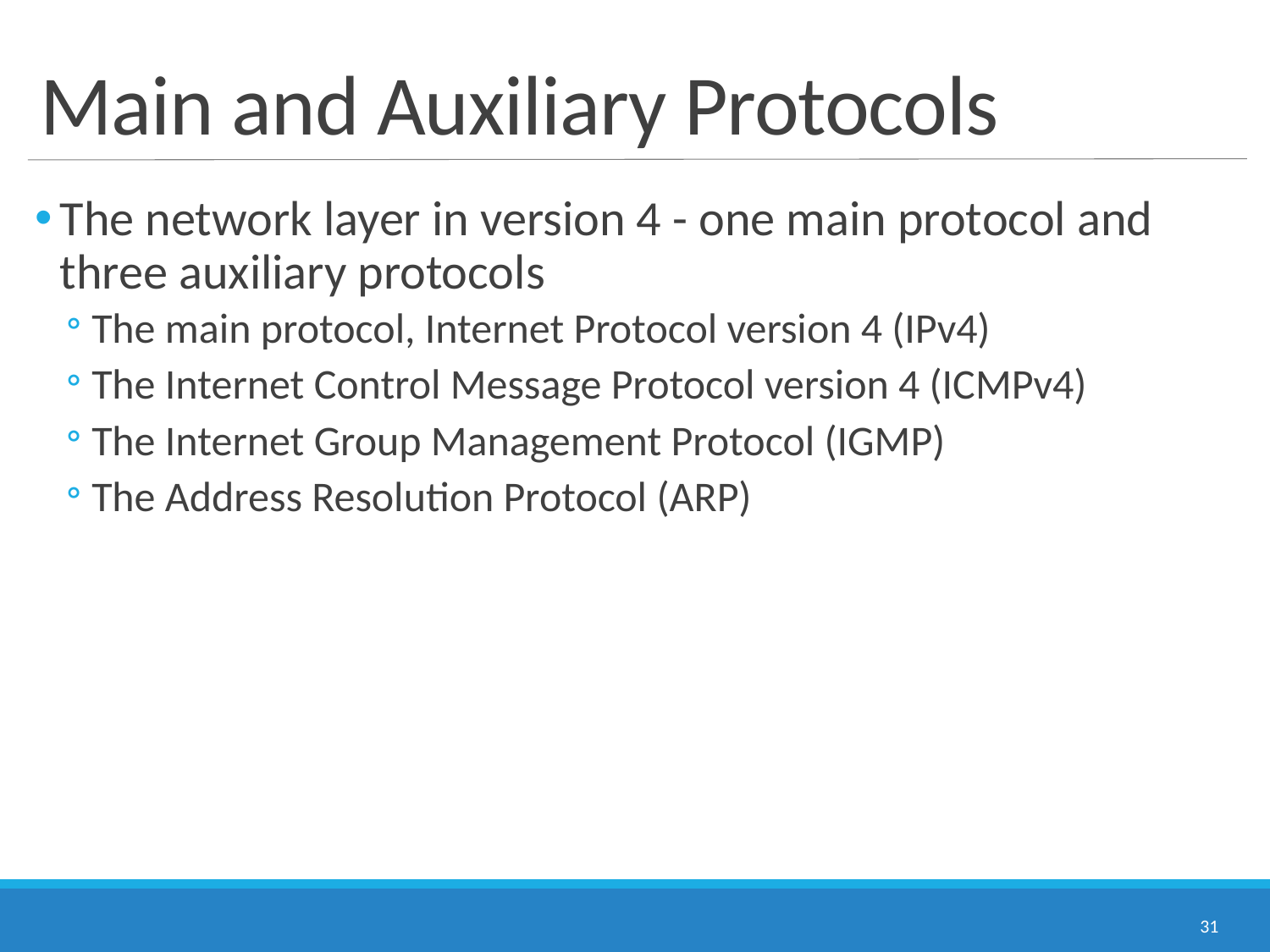

# Main and Auxiliary Protocols
The network layer in version 4 - one main protocol and three auxiliary protocols
The main protocol, Internet Protocol version 4 (IPv4)
The Internet Control Message Protocol version 4 (ICMPv4)
The Internet Group Management Protocol (IGMP)
The Address Resolution Protocol (ARP)